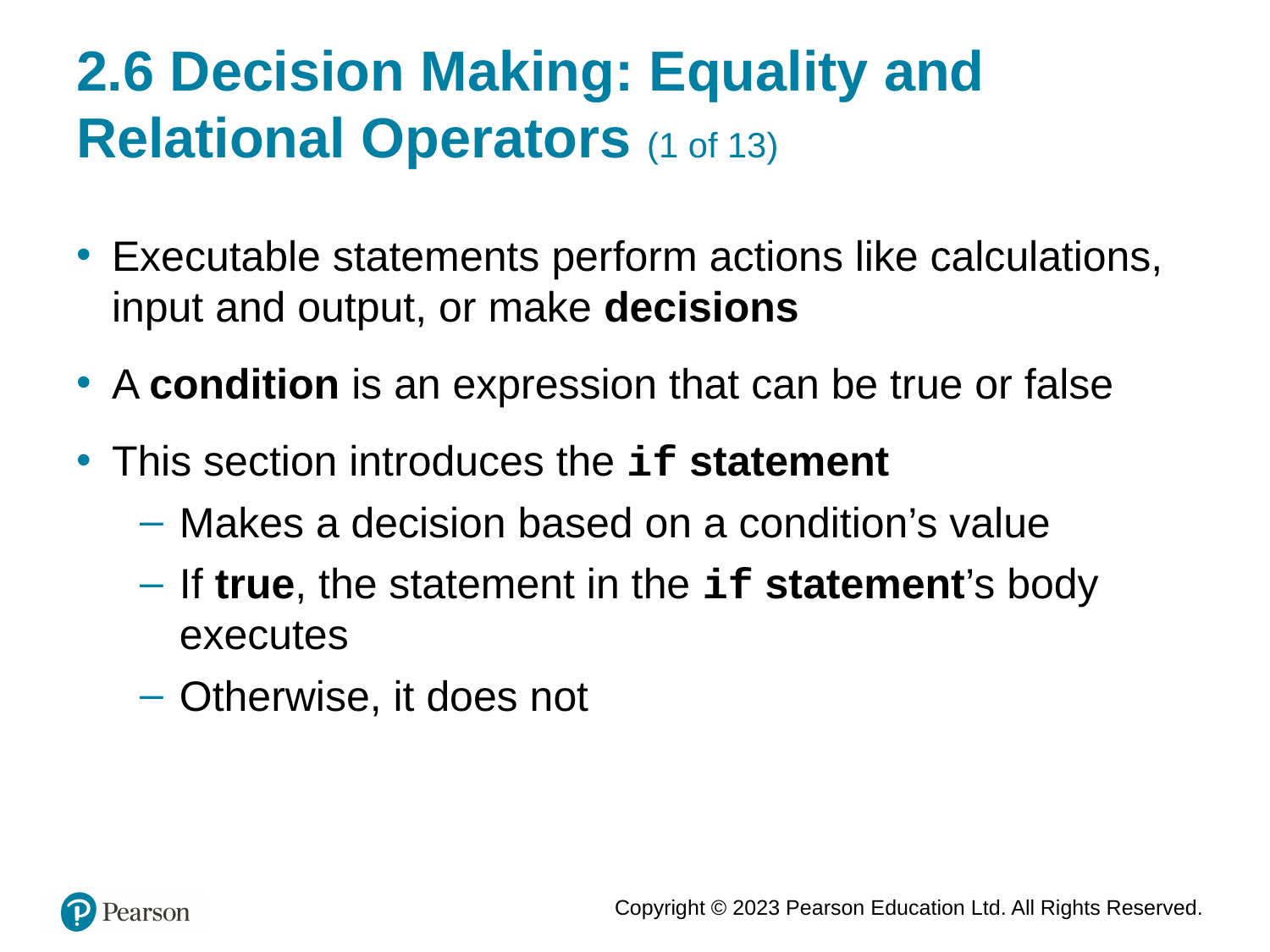

# 2.6 Decision Making: Equality and Relational Operators (1 of 13)
Executable statements perform actions like calculations, input and output, or make decisions
A condition is an expression that can be true or false
This section introduces the if statement
Makes a decision based on a condition’s value
If true, the statement in the if statement’s body executes
Otherwise, it does not